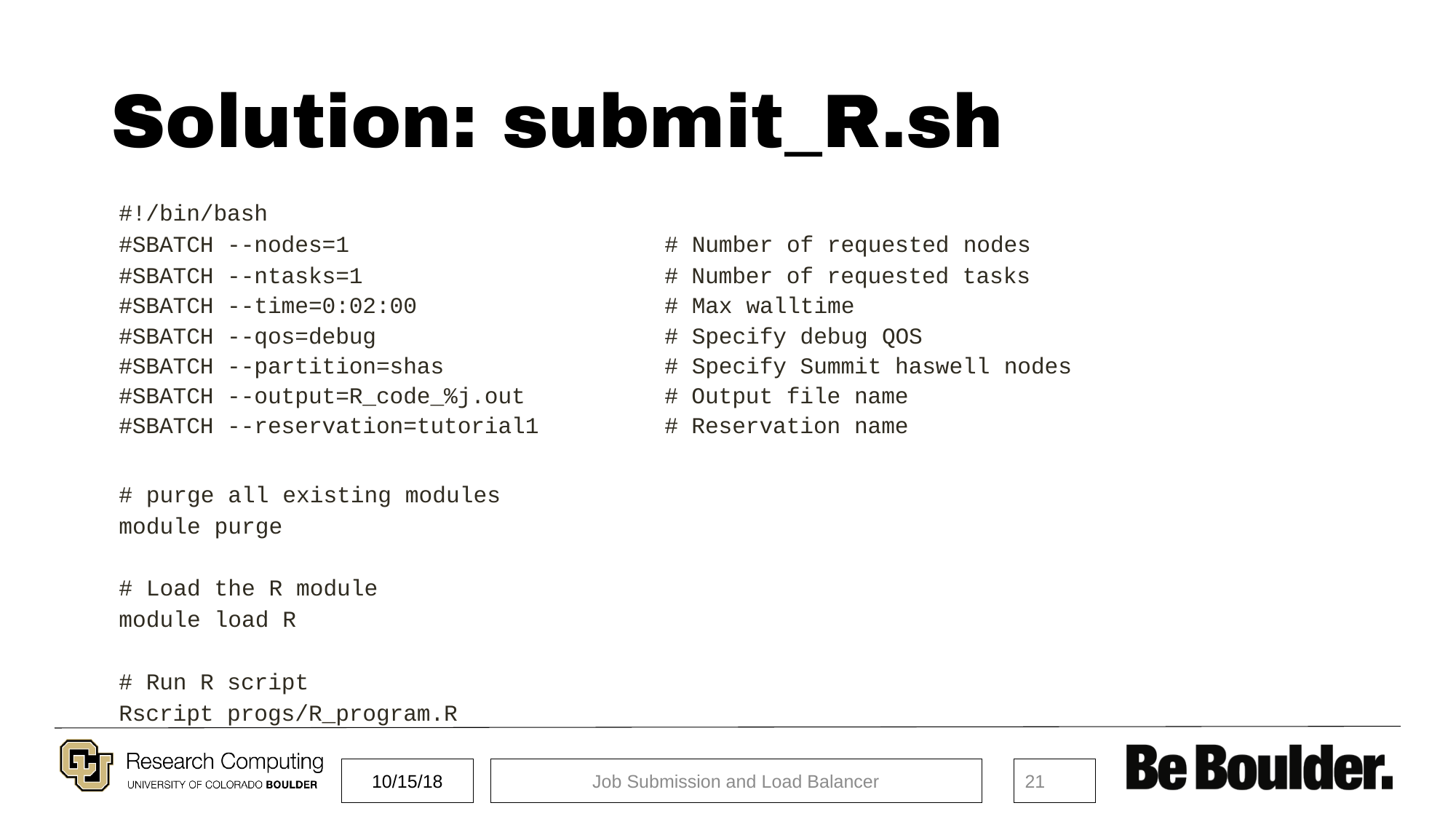

# Solution: submit_R.sh
#!/bin/bash
#SBATCH --nodes=1			# Number of requested nodes
#SBATCH --ntasks=1			# Number of requested tasks
#SBATCH --time=0:02:00			# Max walltime
#SBATCH --qos=debug			# Specify debug QOS
#SBATCH --partition=shas			# Specify Summit haswell nodes
#SBATCH --output=R_code_%j.out		# Output file name
#SBATCH --reservation=tutorial1		# Reservation name
# purge all existing modules
module purge

# Load the R module
module load R

# Run R script
Rscript progs/R_program.R

10/15/18
Job Submission and Load Balancer
21